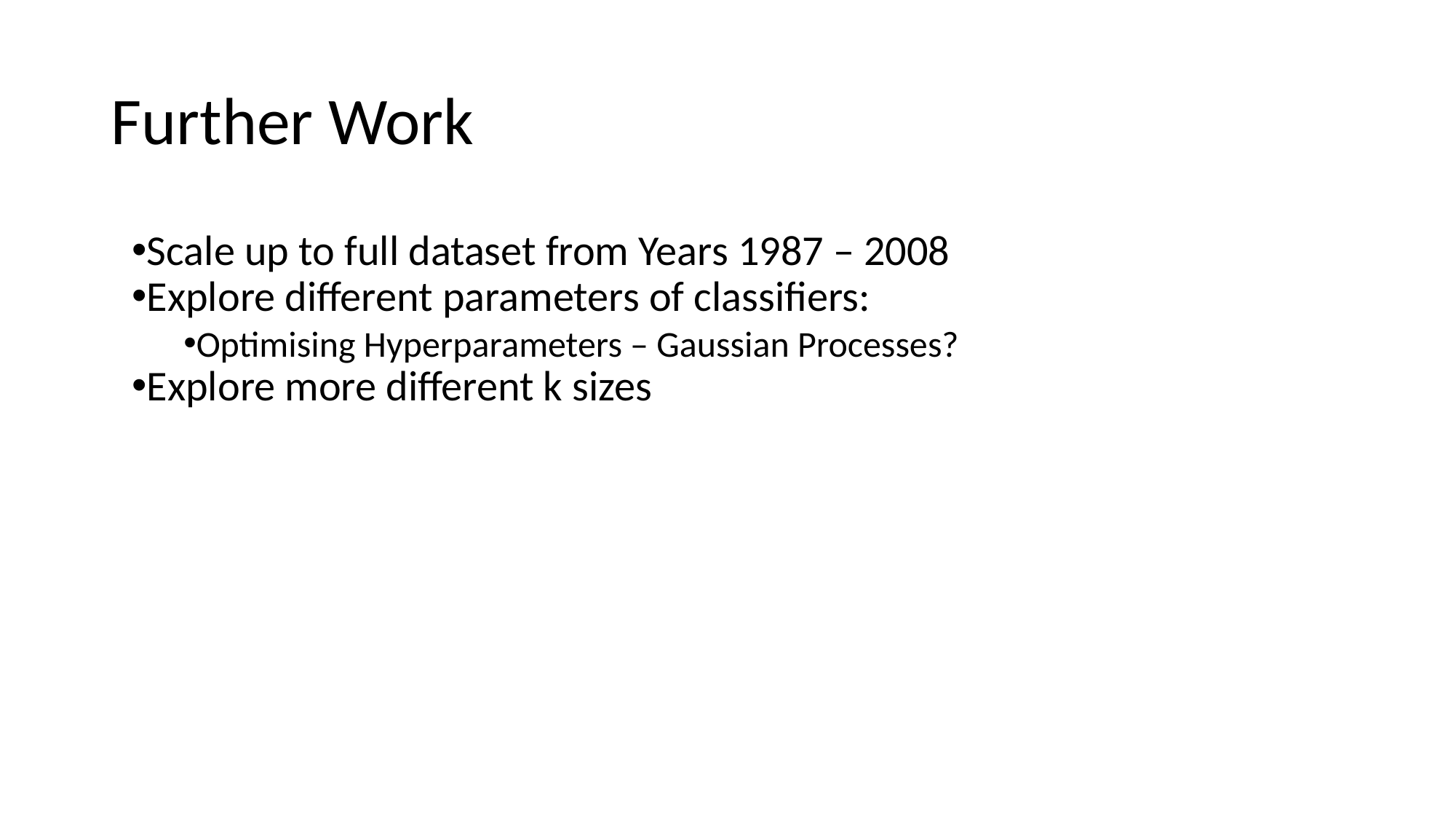

Further Work
Scale up to full dataset from Years 1987 – 2008
Explore different parameters of classifiers:
Optimising Hyperparameters – Gaussian Processes?
Explore more different k sizes